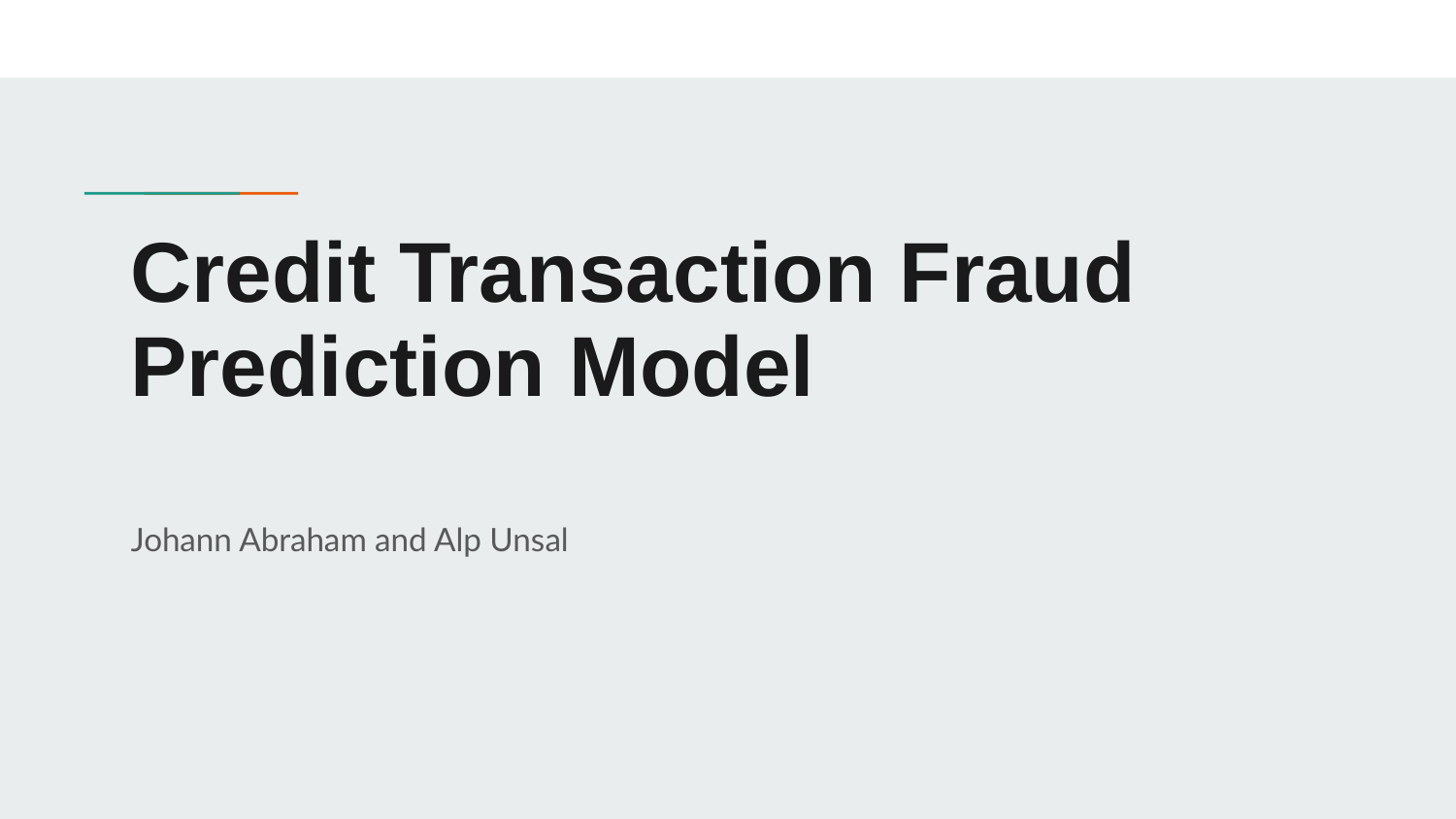

# Credit Transaction Fraud Prediction Model
Johann Abraham and Alp Unsal